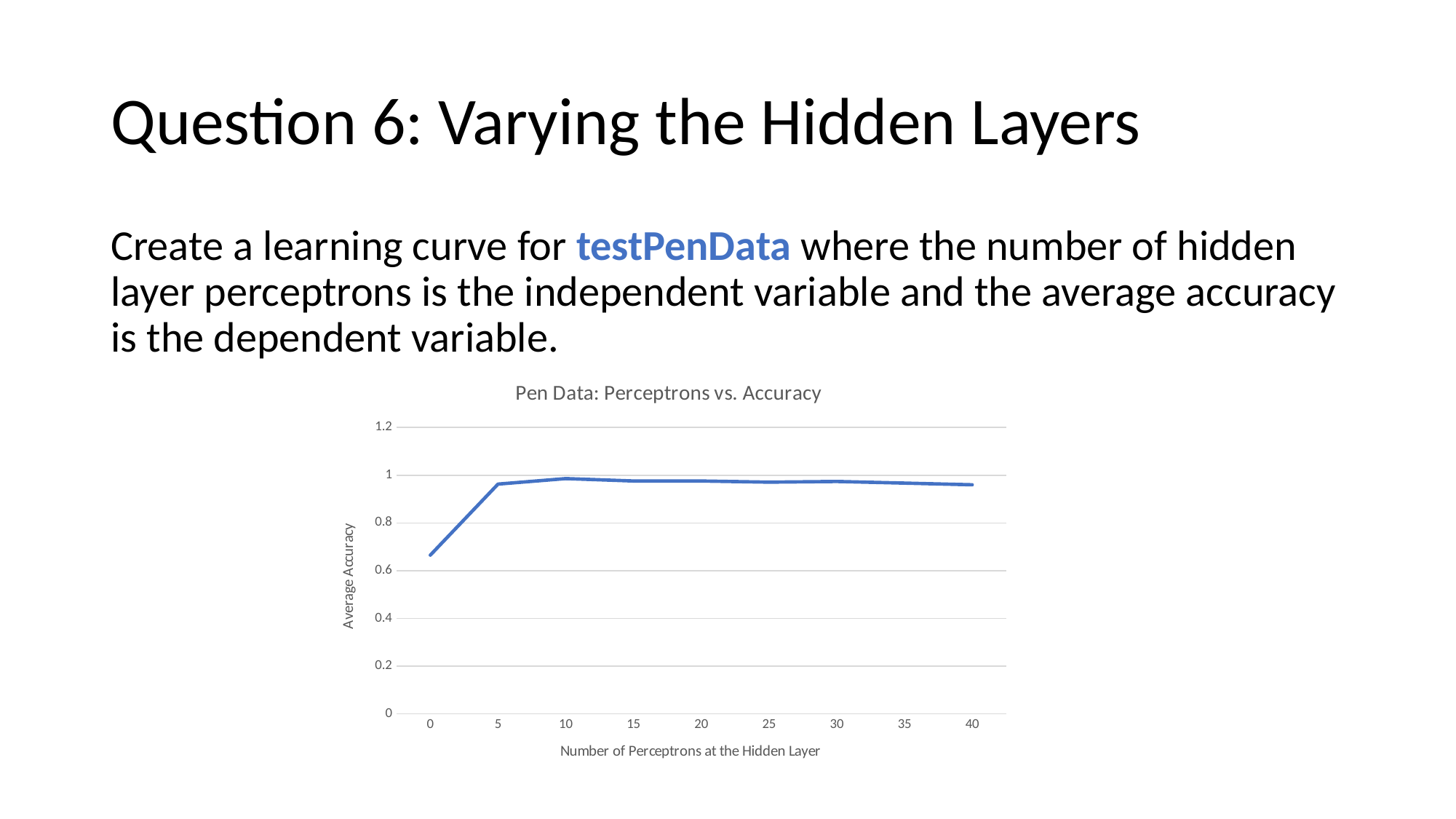

# Question 6: Varying the Hidden Layers
Create a learning curve for testPenData where the number of hidden layer perceptrons is the independent variable and the average accuracy is the dependent variable.

### Chart: Pen Data: Perceptrons vs. Accuracy

| Category | Average Accuracy |
|---|---|
| 0 | 0.665 |
| 5 | 0.962999999999999 |
| 10 | 0.986 |
| 15 | 0.976 |
| 20 | 0.976 |
| 25 | 0.971 |
| 30 | 0.974 |
| 35 | 0.967 |
| 40 | 0.96 |